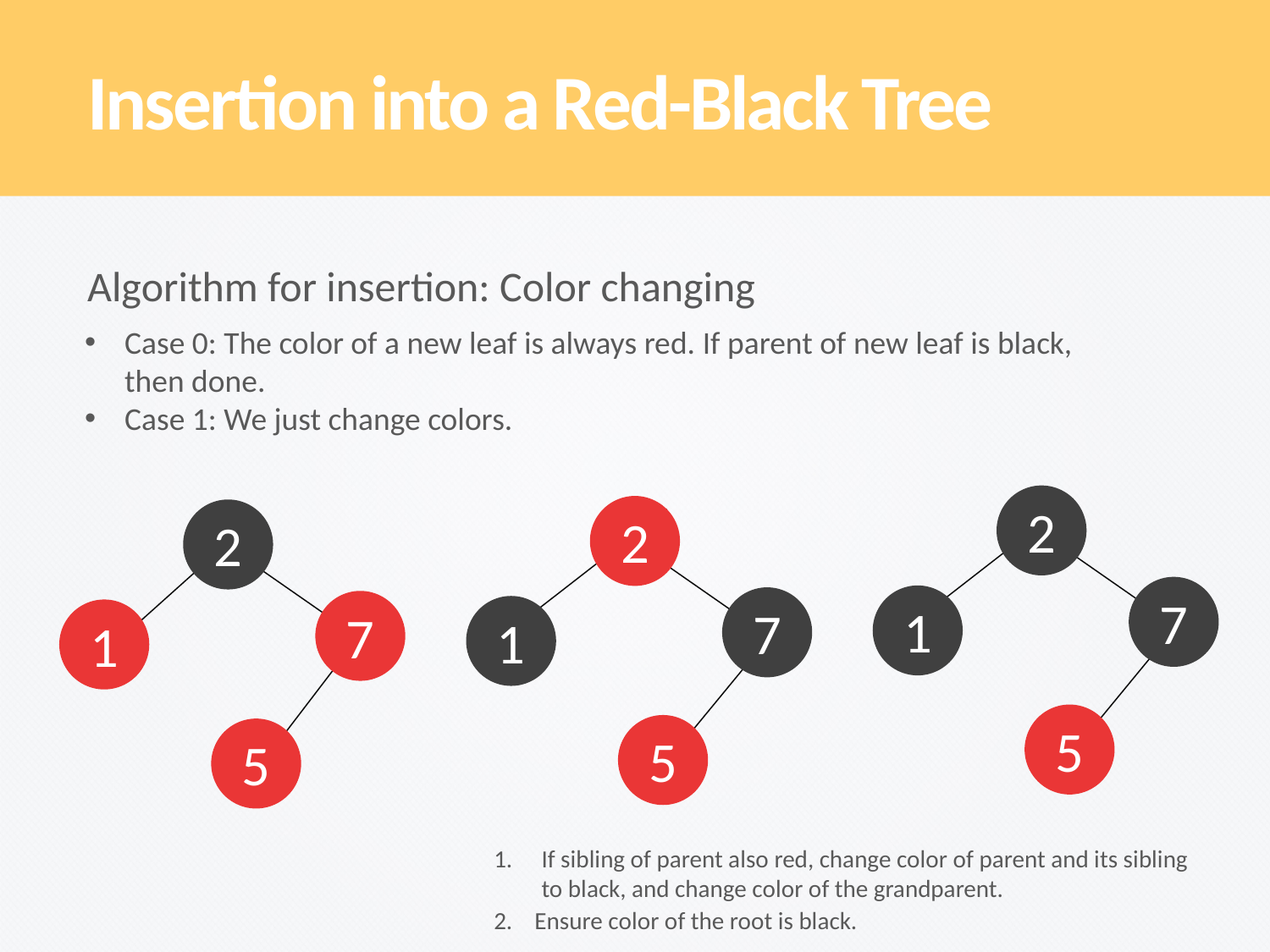

Insertion into a Red-Black Tree
Algorithm for insertion: Color changing
Case 0: The color of a new leaf is always red. If parent of new leaf is black, then done.
Case 1: We just change colors.
2
2
2
7
1
7
7
1
1
5
5
5
If sibling of parent also red, change color of parent and its sibling to black, and change color of the grandparent.
2.    Ensure color of the root is black.